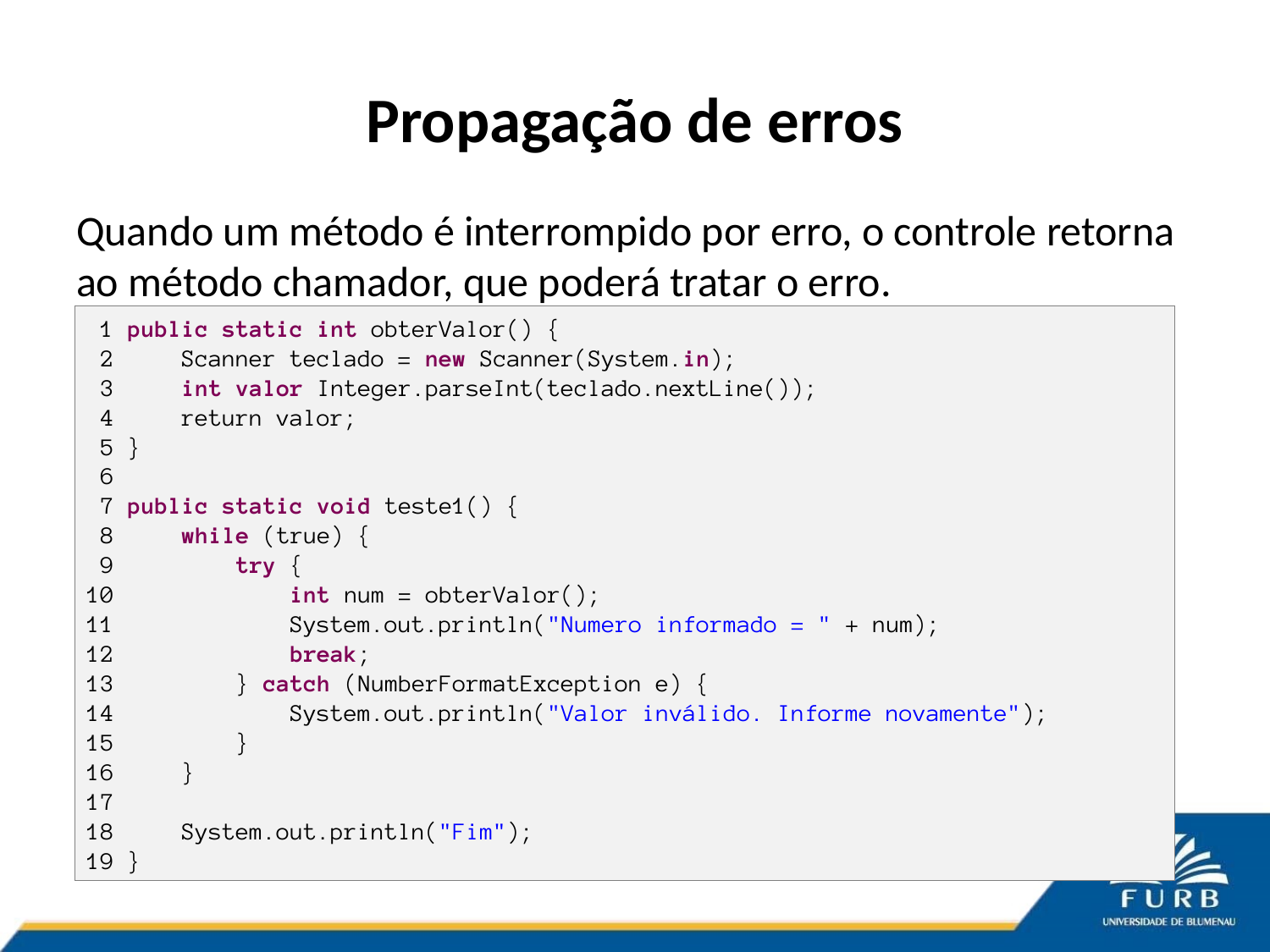

# Propagação de erros
Quando um método é interrompido por erro, o controle retorna ao método chamador, que poderá tratar o erro.
 1 public static int obterValor() {
 2     Scanner teclado = new Scanner(System.in);
 3     int valor Integer.parseInt(teclado.nextLine());
 4     return valor;
 5 }
 6
 7 public static void teste1() {
 8     while (true) {
 9         try {
10             int num = obterValor();
11             System.out.println("Numero informado = " + num);
12             break;
13         } catch (NumberFormatException e) {
14             System.out.println("Valor inválido. Informe novamente");
15         }
16     }
17
18     System.out.println("Fim");
19 }